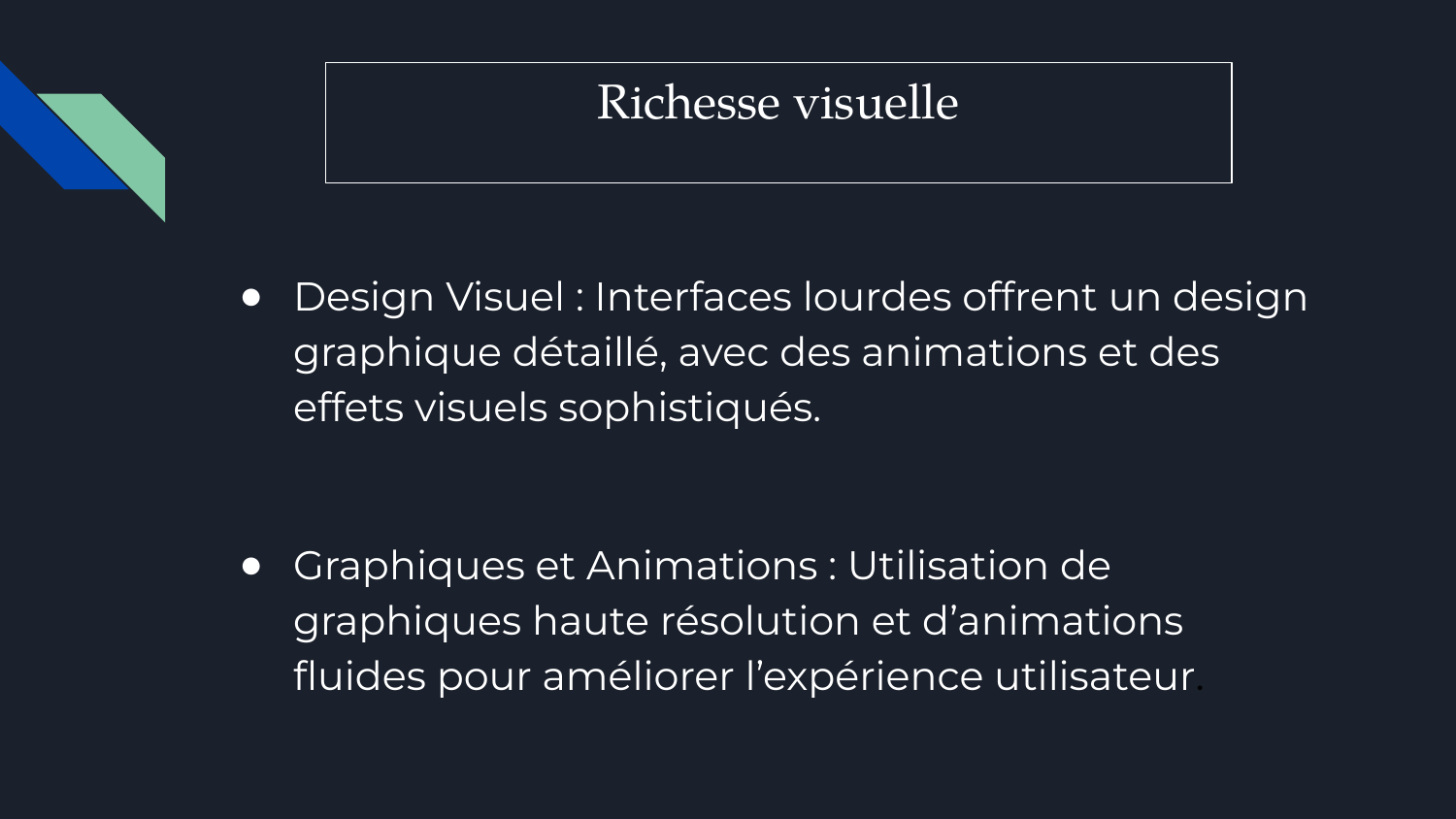

# Richesse visuelle
Design Visuel : Interfaces lourdes offrent un design graphique détaillé, avec des animations et des effets visuels sophistiqués.

Graphiques et Animations : Utilisation de graphiques haute résolution et d’animations fluides pour améliorer l’expérience utilisateur.